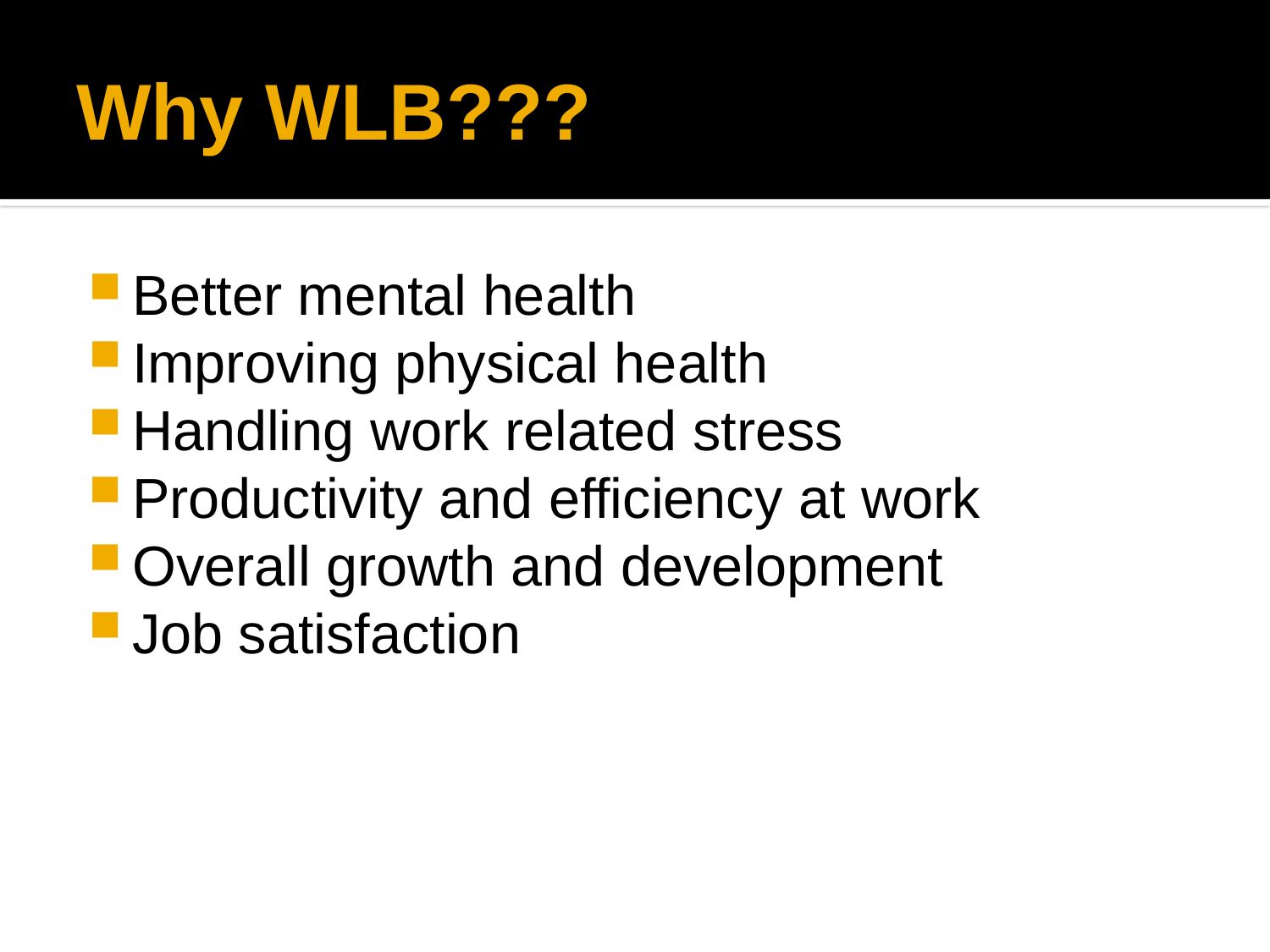

# Why WLB???
Better mental health
Improving physical health
Handling work related stress
Productivity and efficiency at work
Overall growth and development
Job satisfaction